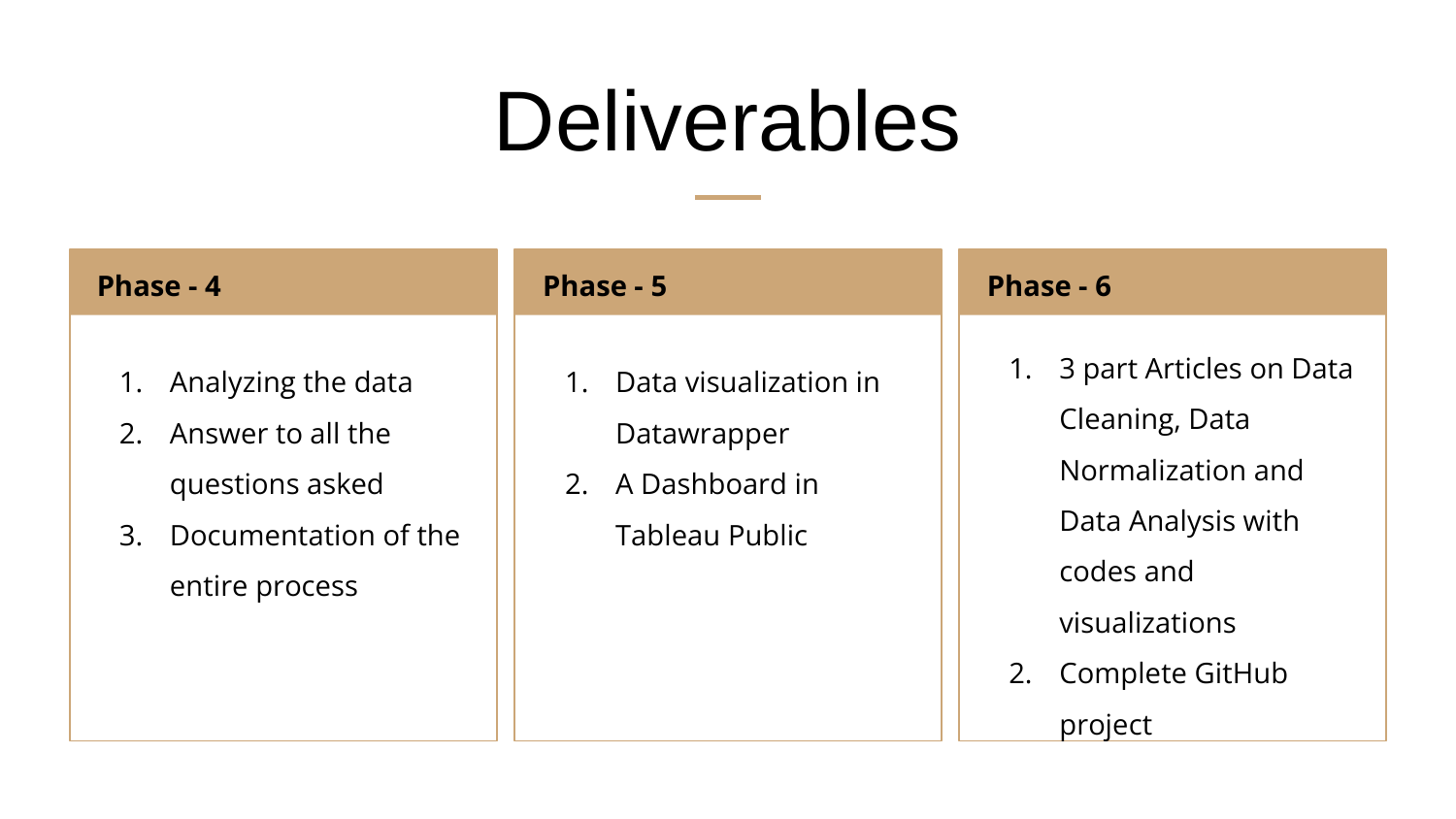

# Deliverables
Phase - 4
Phase - 5
Phase - 6

3 part Articles on Data Cleaning, Data Normalization and Data Analysis with codes and visualizations
Complete GitHub project
Analyzing the data
Answer to all the questions asked
Documentation of the entire process
Data visualization in Datawrapper
A Dashboard in Tableau Public